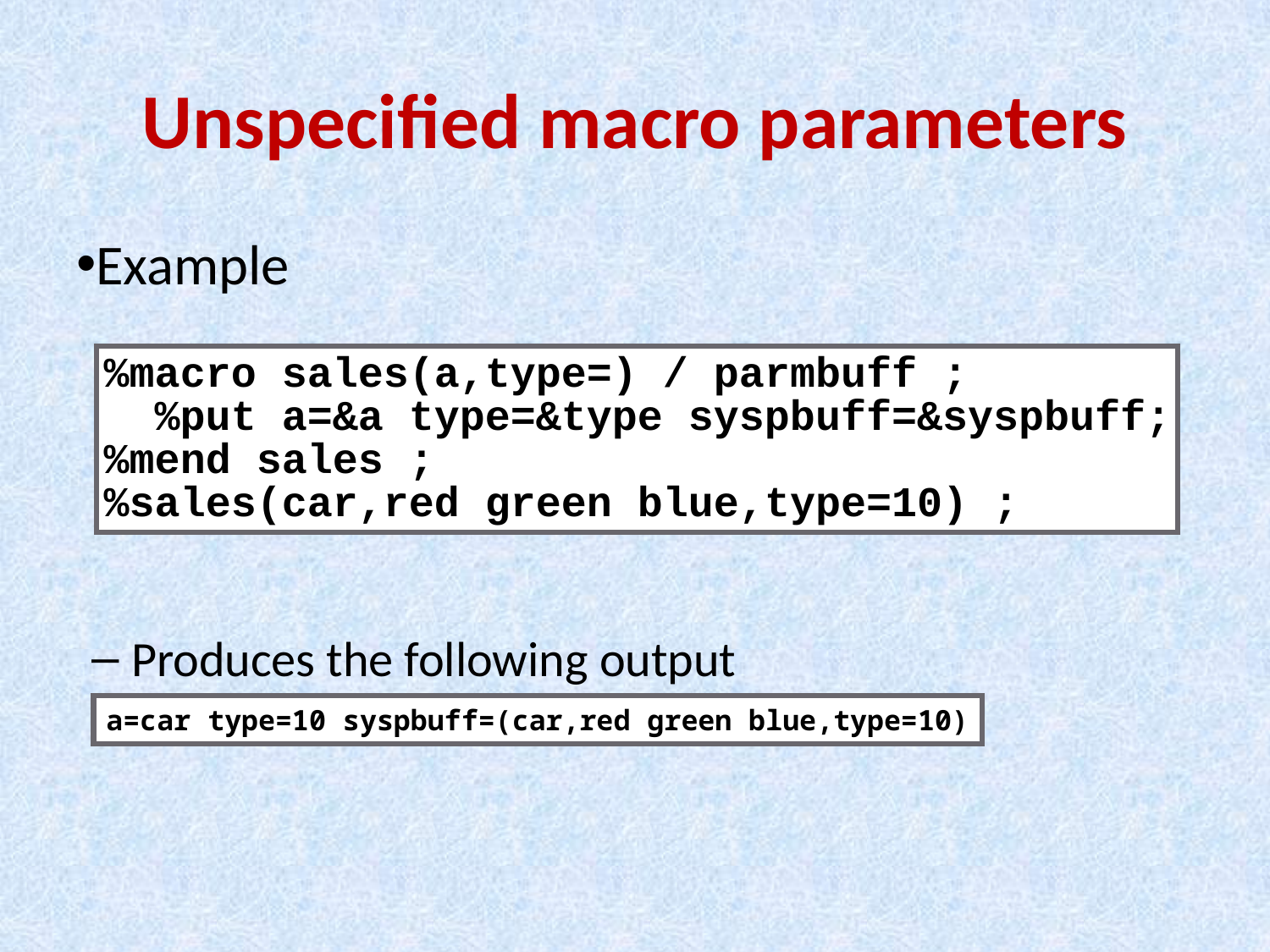

# Unspecified macro parameters
Example

Produces the following output
%macro sales(a,type=) / parmbuff ;
  %put a=&a type=&type syspbuff=&syspbuff;
%mend sales ;
%sales(car,red green blue,type=10) ;
a=car type=10 syspbuff=(car,red green blue,type=10)